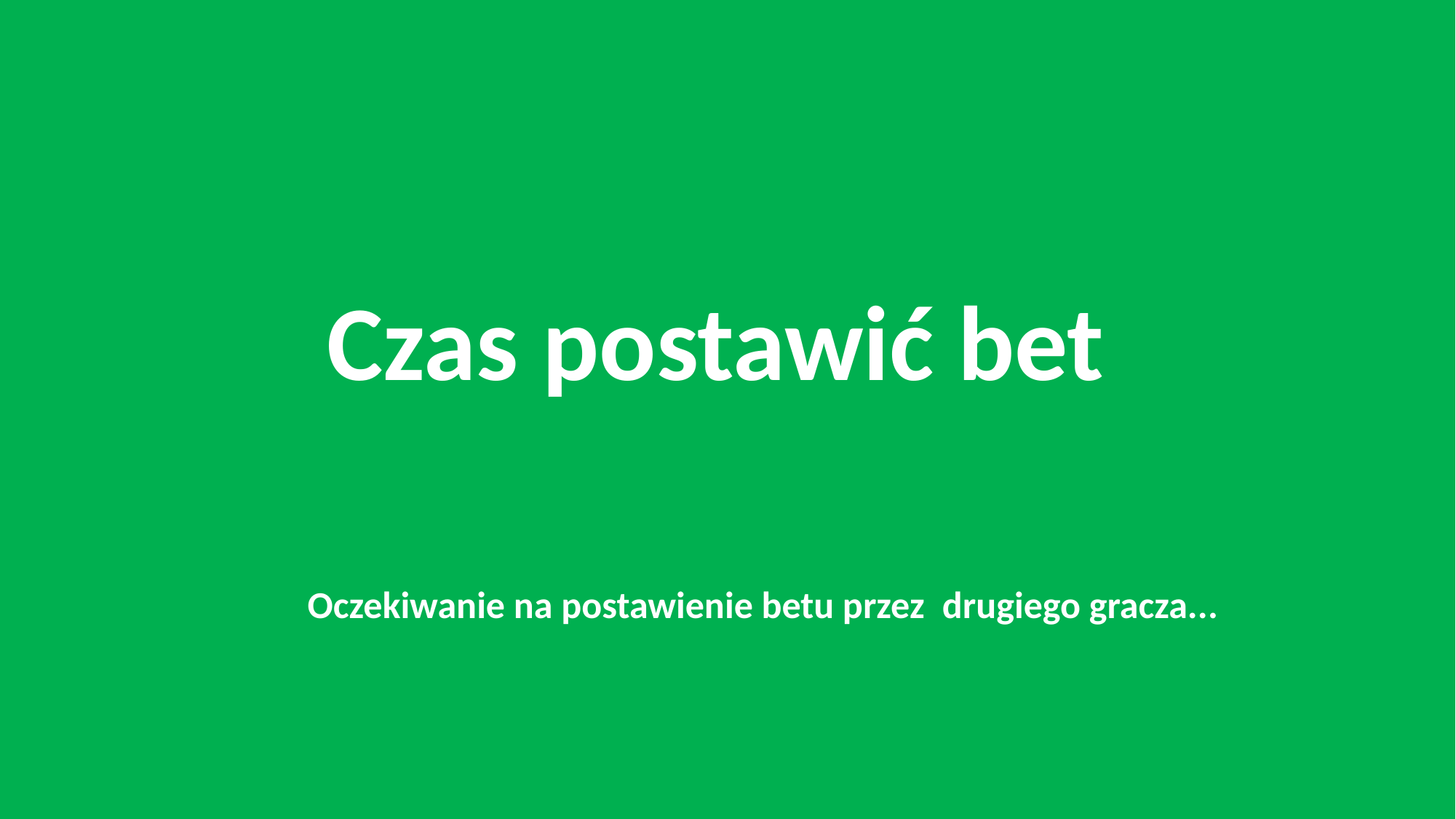

Czas postawić bet
Oczekiwanie na postawienie betu przez  drugiego gracza...